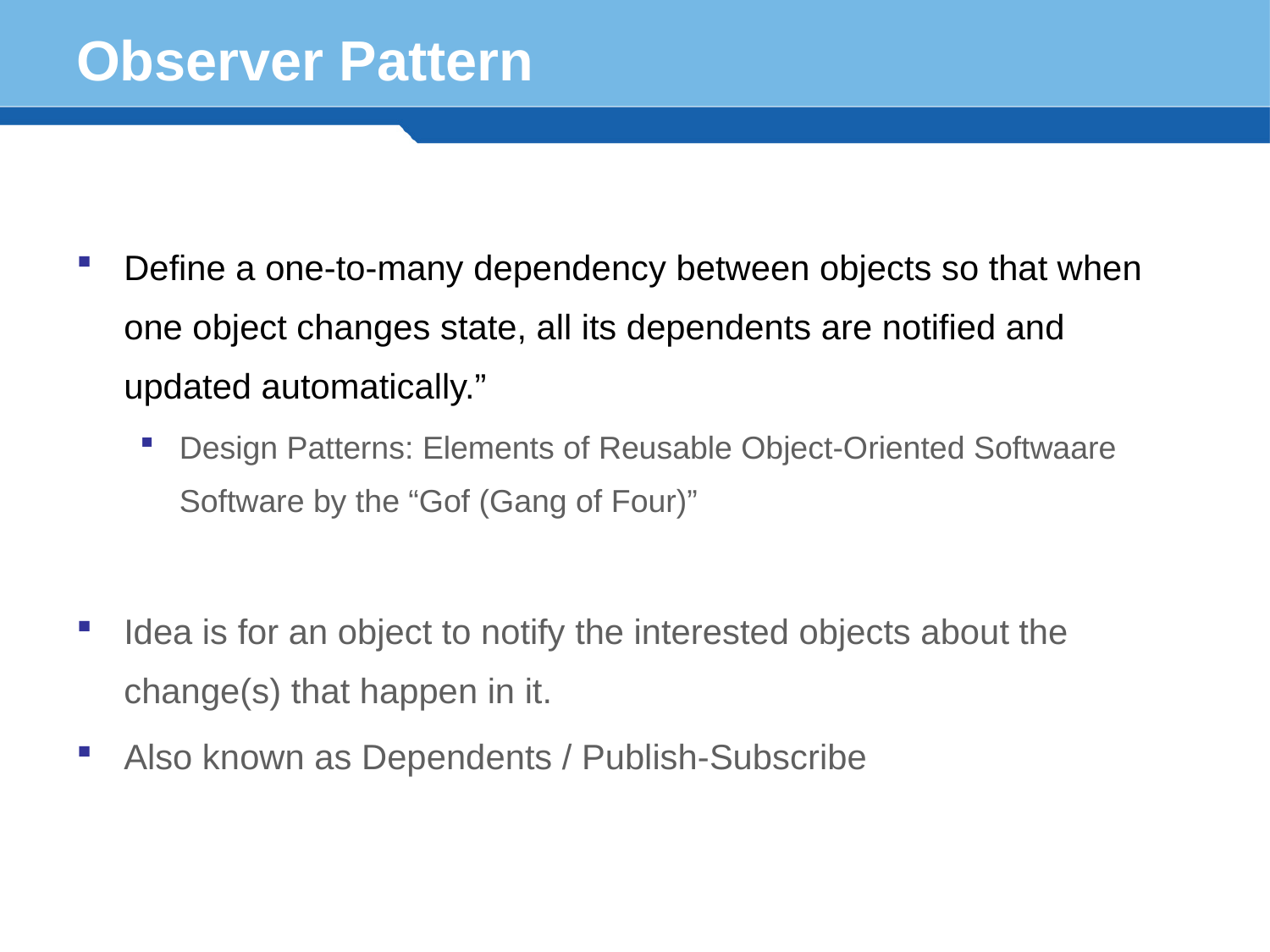

# Observer Pattern
Define a one-to-many dependency between objects so that when one object changes state, all its dependents are notified and updated automatically.”
Design Patterns: Elements of Reusable Object-Oriented Softwaare Software by the “Gof (Gang of Four)”

Idea is for an object to notify the interested objects about the change(s) that happen in it.
Also known as Dependents / Publish-Subscribe